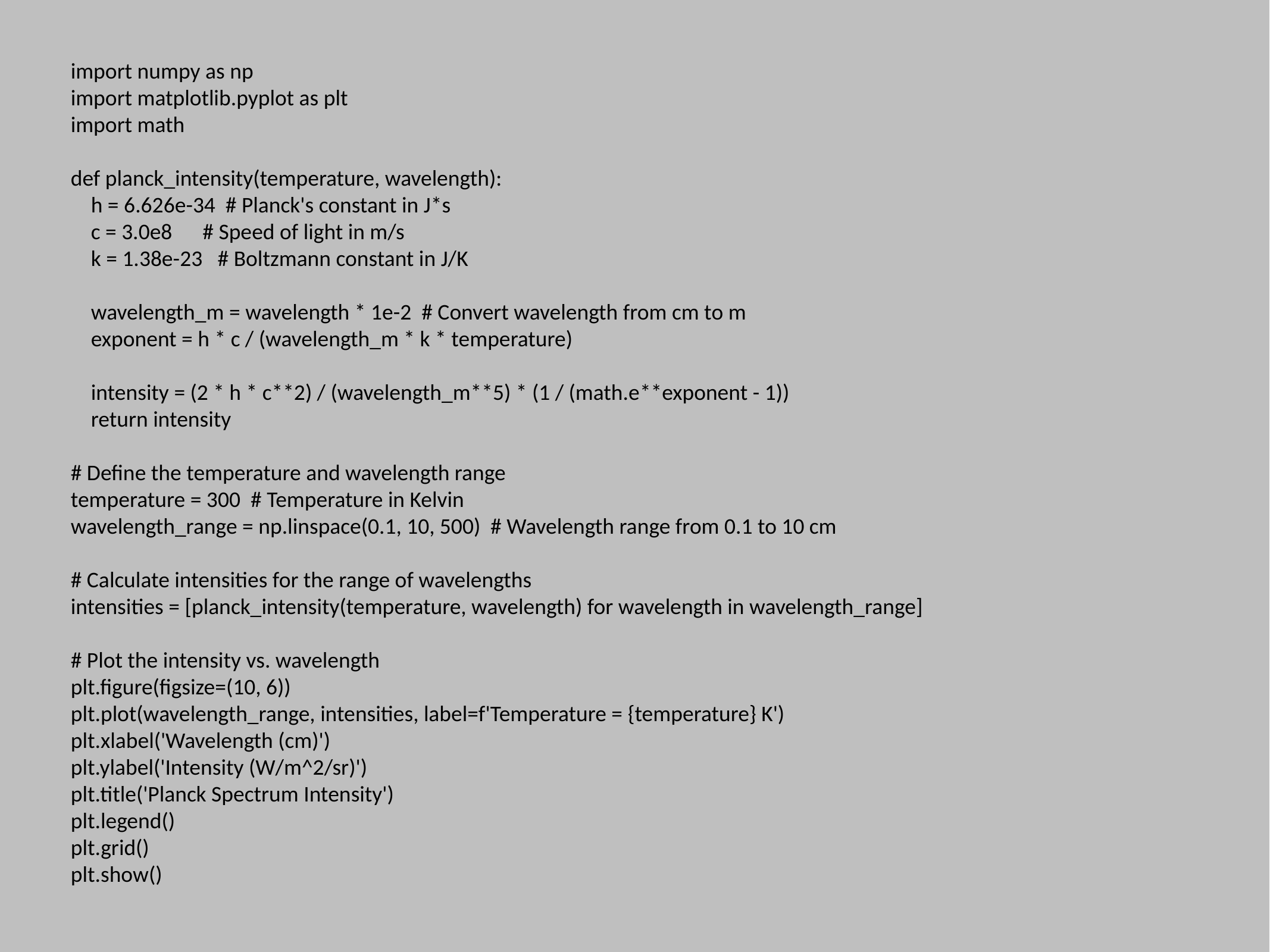

import numpy as np
import matplotlib.pyplot as plt
import math

def planck_intensity(temperature, wavelength):
    h = 6.626e-34  # Planck's constant in J*s
    c = 3.0e8      # Speed of light in m/s
    k = 1.38e-23   # Boltzmann constant in J/K

    wavelength_m = wavelength * 1e-2  # Convert wavelength from cm to m
    exponent = h * c / (wavelength_m * k * temperature)

    intensity = (2 * h * c**2) / (wavelength_m**5) * (1 / (math.e**exponent - 1))
    return intensity

# Define the temperature and wavelength range
temperature = 300  # Temperature in Kelvin
wavelength_range = np.linspace(0.1, 10, 500)  # Wavelength range from 0.1 to 10 cm

# Calculate intensities for the range of wavelengths
intensities = [planck_intensity(temperature, wavelength) for wavelength in wavelength_range]

# Plot the intensity vs. wavelength
plt.figure(figsize=(10, 6))
plt.plot(wavelength_range, intensities, label=f'Temperature = {temperature} K')
plt.xlabel('Wavelength (cm)')
plt.ylabel('Intensity (W/m^2/sr)')
plt.title('Planck Spectrum Intensity')
plt.legend()
plt.grid()
plt.show()